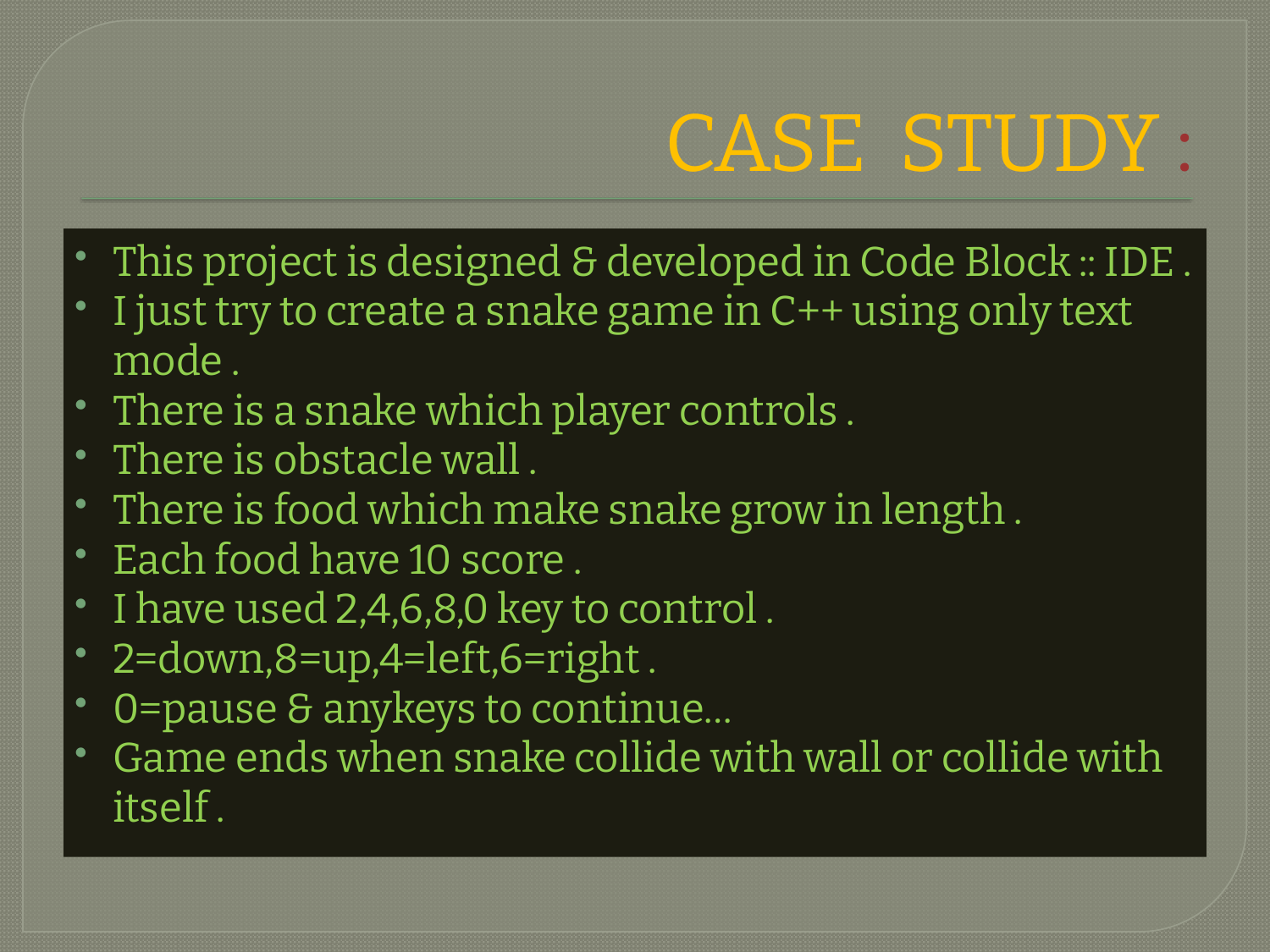

# CASE  STUDY :
This project is designed & developed in Code Block :: IDE .
I just try to create a snake game in C++ using only text mode .
There is a snake which player controls .
There is obstacle wall .
There is food which make snake grow in length .
Each food have 10 score .
I have used 2,4,6,8,0 key to control .
2=down,8=up,4=left,6=right .
0=pause & anykeys to continue…
Game ends when snake collide with wall or collide with itself .